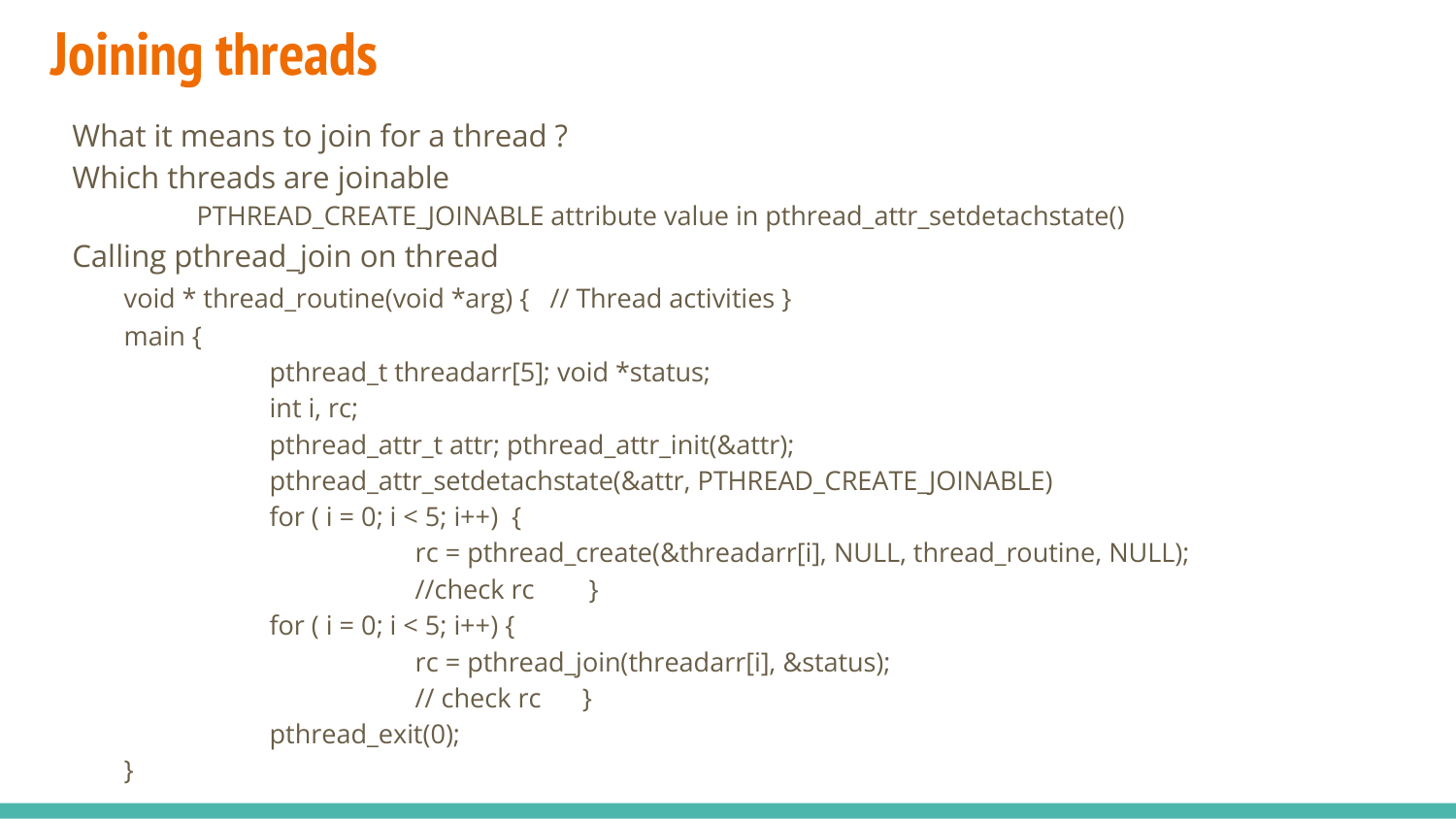

# Joining threads
What it means to join for a thread ?
Which threads are joinable
PTHREAD_CREATE_JOINABLE attribute value in pthread_attr_setdetachstate()
Calling pthread_join on thread
	void * thread_routine(void *arg) {   // Thread activities }
	main {
	pthread_t threadarr[5]; void *status;
	int i, rc;
	pthread_attr_t attr; pthread_attr_init(&attr);
	pthread_attr_setdetachstate(&attr, PTHREAD_CREATE_JOINABLE)
	for ( i = 0; i < 5; i++)  {
		rc = pthread_create(&threadarr[i], NULL, thread_routine, NULL);
		//check rc        }
	for ( i = 0; i < 5; i++) {
		rc = pthread_join(threadarr[i], &status);
		// check rc      }
	pthread_exit(0);
}